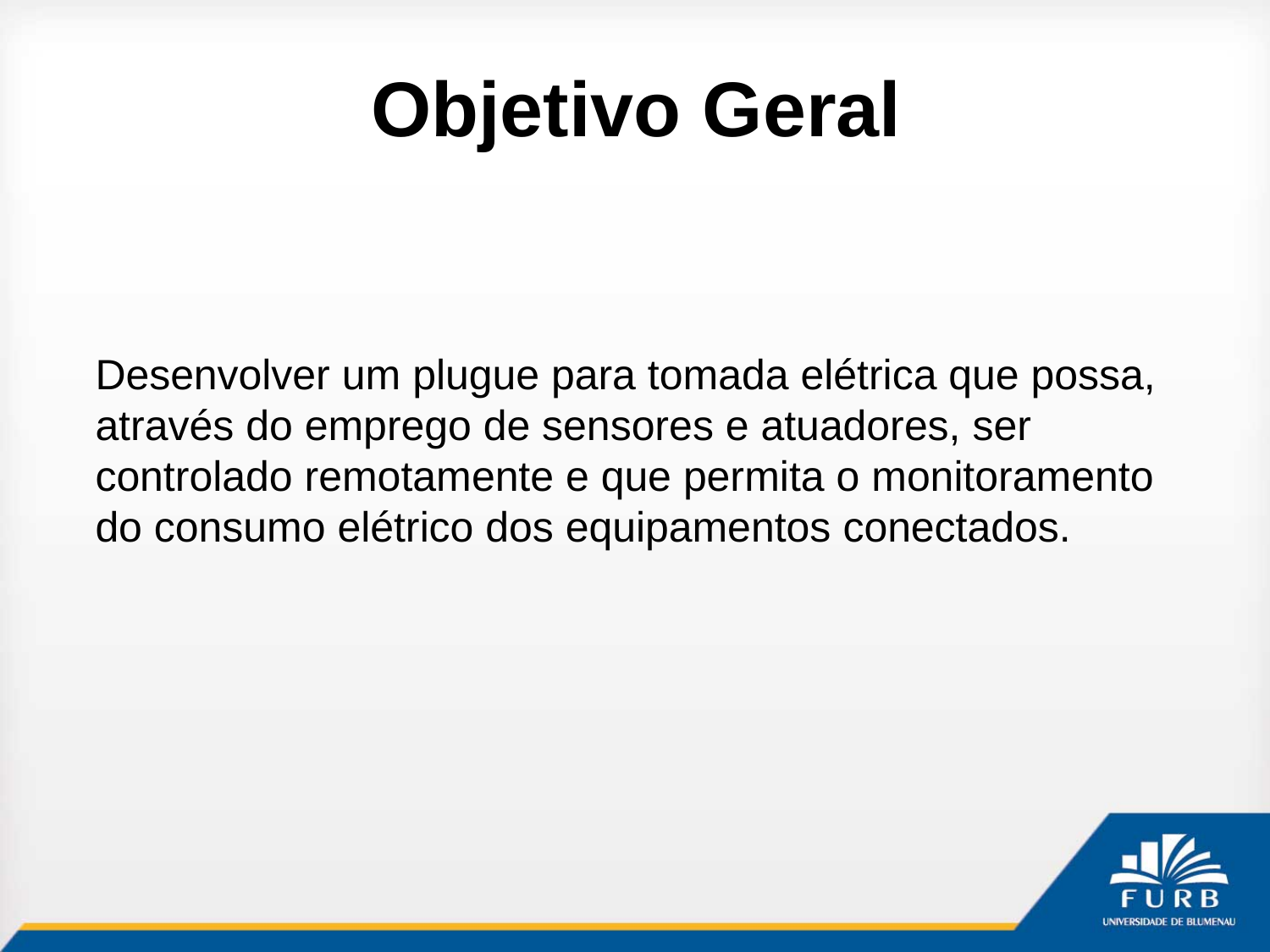

# Objetivo Geral
Desenvolver um plugue para tomada elétrica que possa, através do emprego de sensores e atuadores, ser controlado remotamente e que permita o monitoramento do consumo elétrico dos equipamentos conectados.